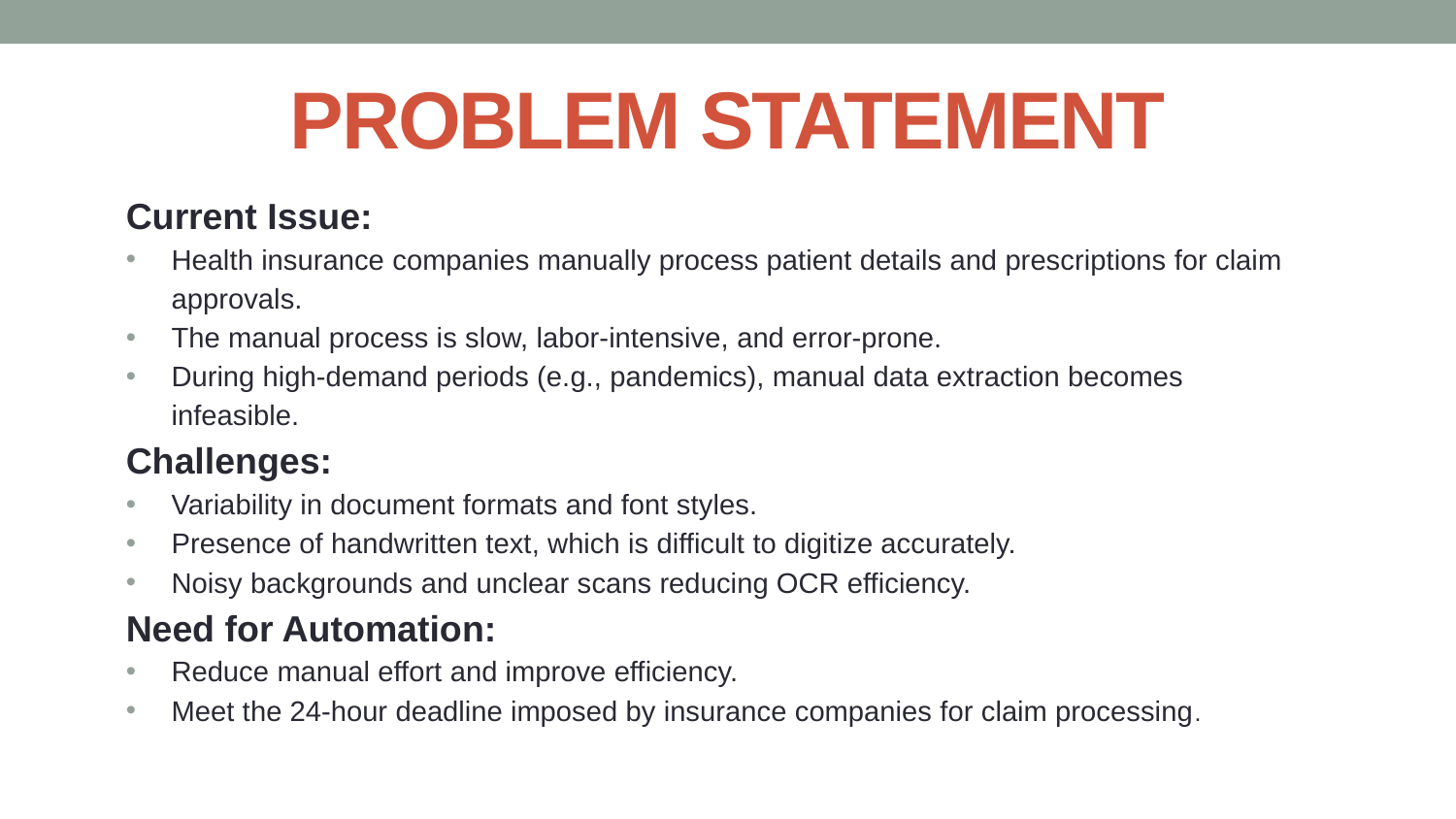

# PROBLEM STATEMENT
Current Issue:
Health insurance companies manually process patient details and prescriptions for claim approvals.
The manual process is slow, labor-intensive, and error-prone.
During high-demand periods (e.g., pandemics), manual data extraction becomes infeasible.
Challenges:
Variability in document formats and font styles.
Presence of handwritten text, which is difficult to digitize accurately.
Noisy backgrounds and unclear scans reducing OCR efficiency.
Need for Automation:
Reduce manual effort and improve efficiency.
Meet the 24-hour deadline imposed by insurance companies for claim processing.